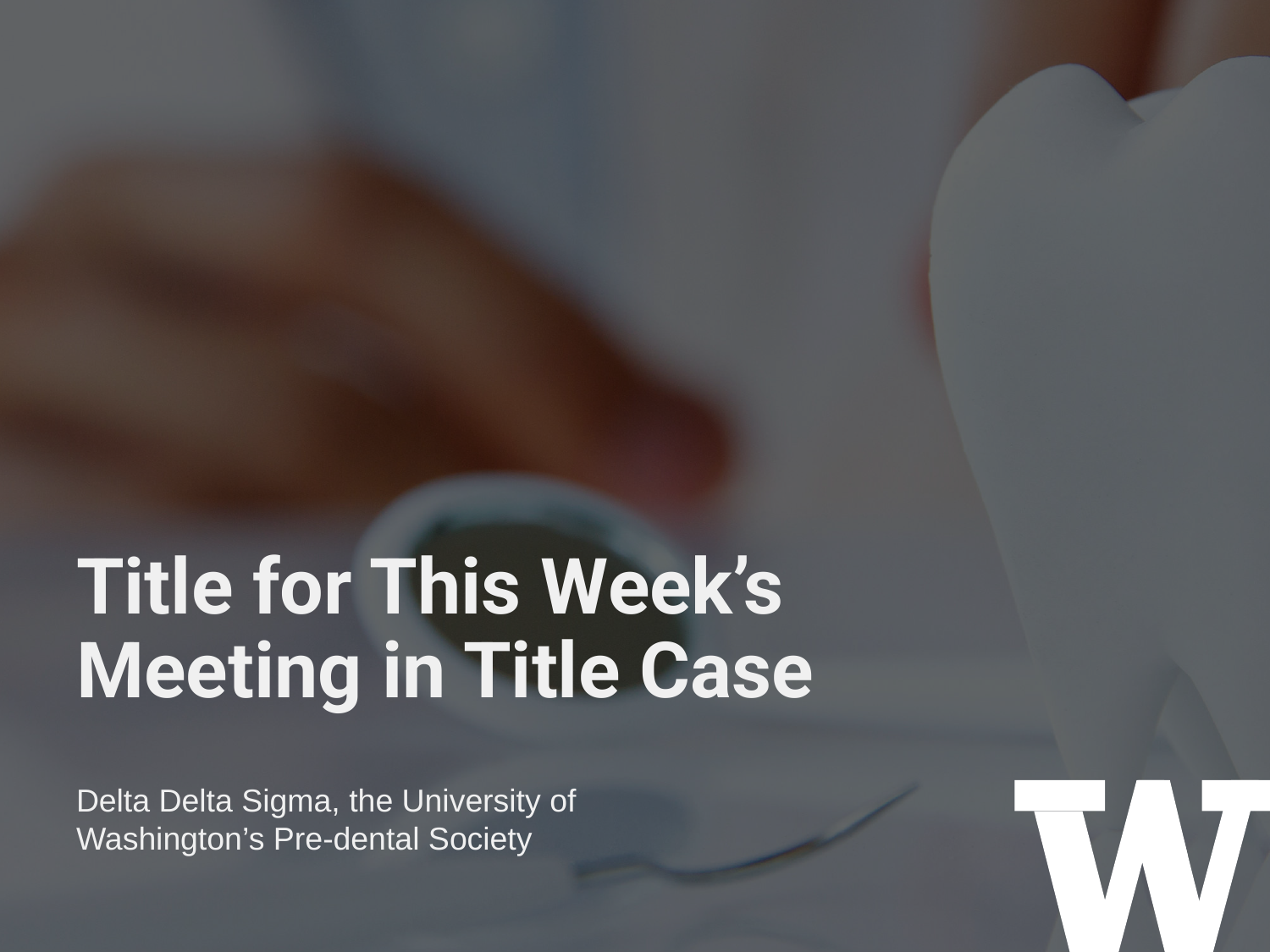

# Title for This Week’s Meeting in Title Case
Delta Delta Sigma, the University of
Washington’s Pre-dental Society